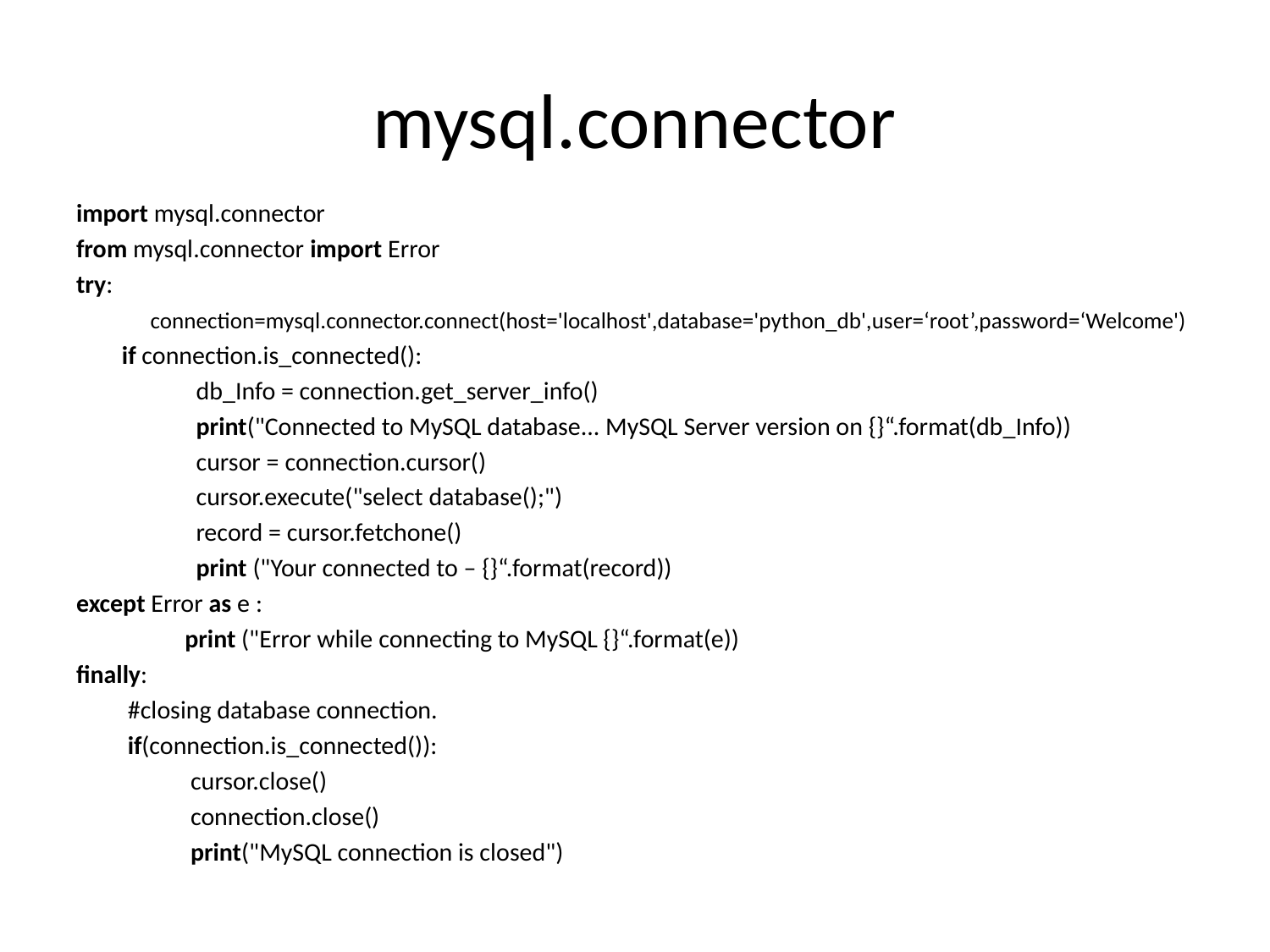

# mysql.connector
import mysql.connector
from mysql.connector import Error
try:
             connection=mysql.connector.connect(host='localhost',database='python_db',user=‘root’,password=‘Welcome')
        if connection.is_connected():
                     db_Info = connection.get_server_info()
                     print("Connected to MySQL database... MySQL Server version on {}“.format(db_Info))
                     cursor = connection.cursor()
                     cursor.execute("select database();")
                     record = cursor.fetchone()
                     print ("Your connected to – {}“.format(record))
except Error as e :
                   print ("Error while connecting to MySQL {}“.format(e))
finally:
         #closing database connection.
         if(connection.is_connected()):
                    cursor.close()
                    connection.close()
                    print("MySQL connection is closed")